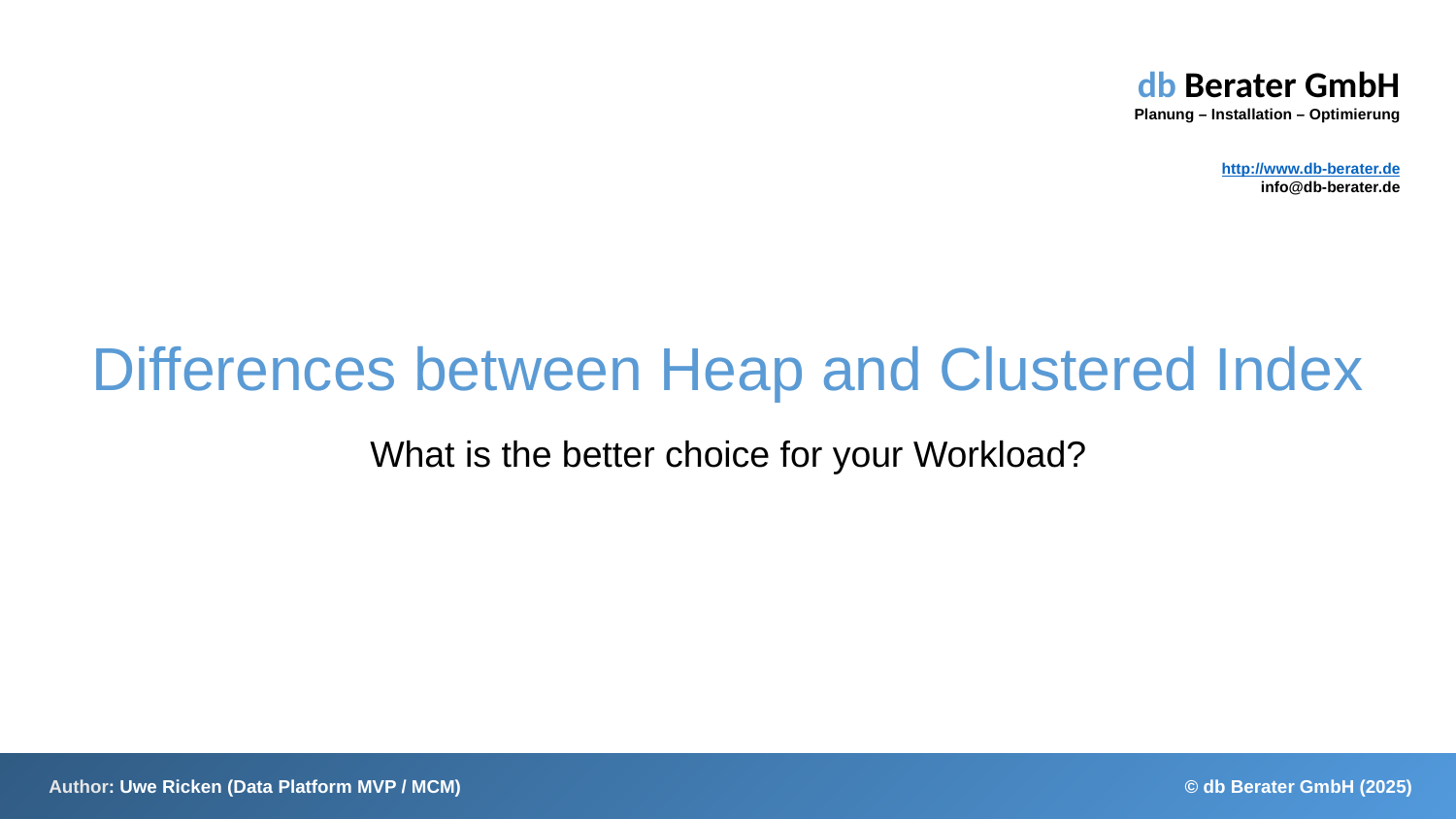

# Differences between Heap and Clustered Index
What is the better choice for your Workload?